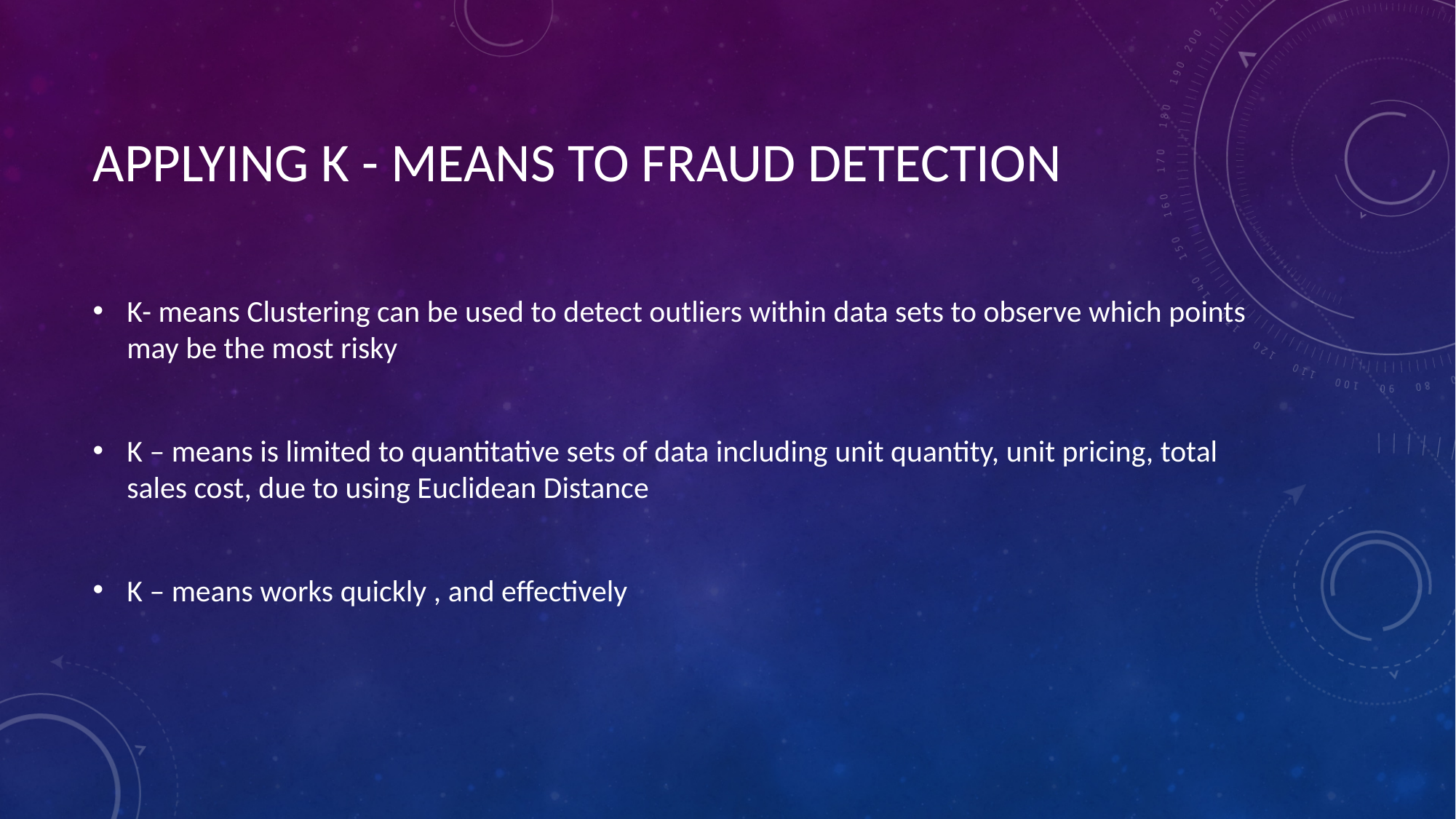

# Applying K - means to Fraud detection
K- means Clustering can be used to detect outliers within data sets to observe which points may be the most risky

K – means is limited to quantitative sets of data including unit quantity, unit pricing, total sales cost, due to using Euclidean Distance

K – means works quickly , and effectively